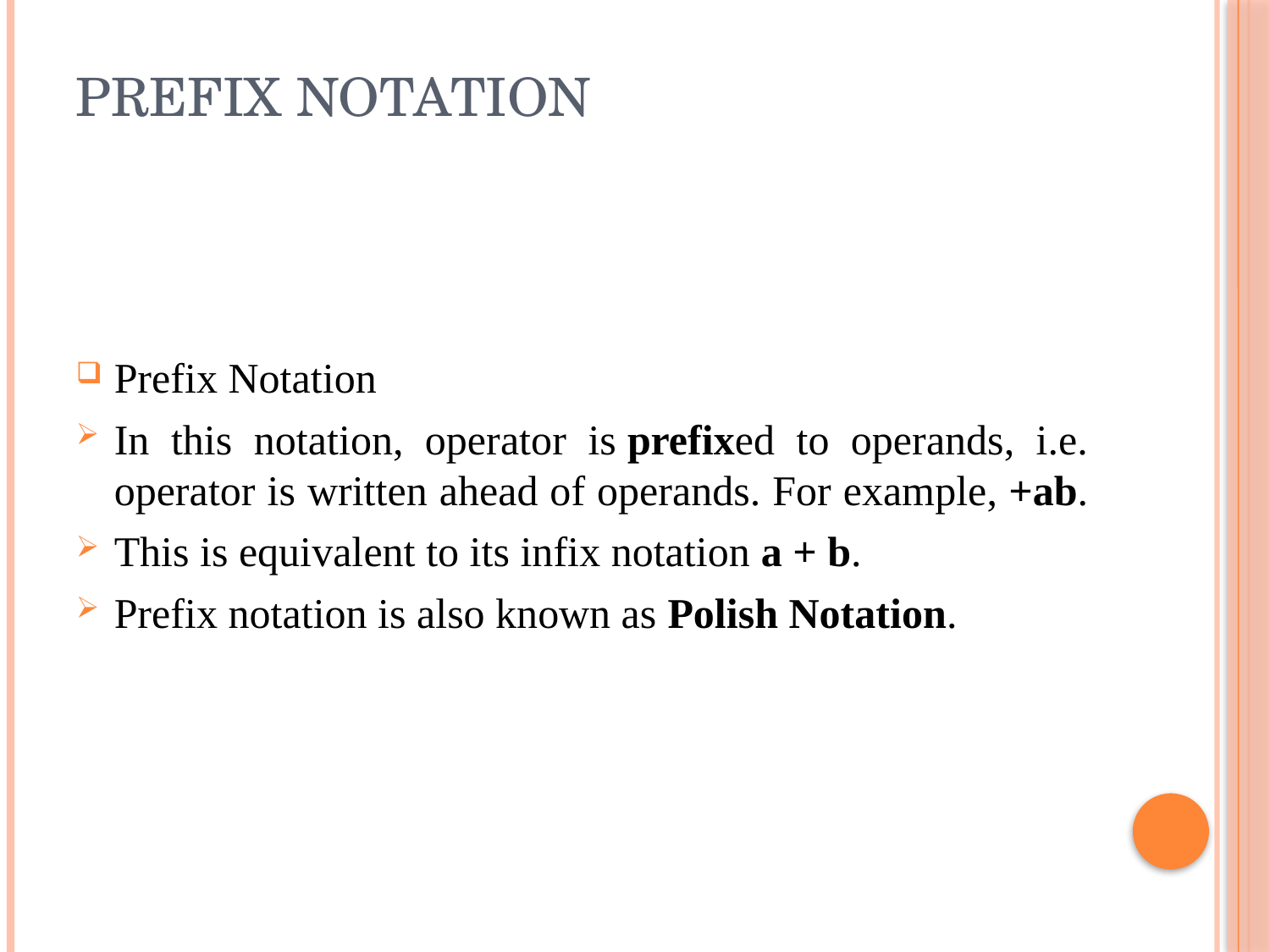

# Prefix Notation

Prefix Notation
In this notation, operator is prefixed to operands, i.e. operator is written ahead of operands. For example, +ab.
This is equivalent to its infix notation a + b.
Prefix notation is also known as Polish Notation.